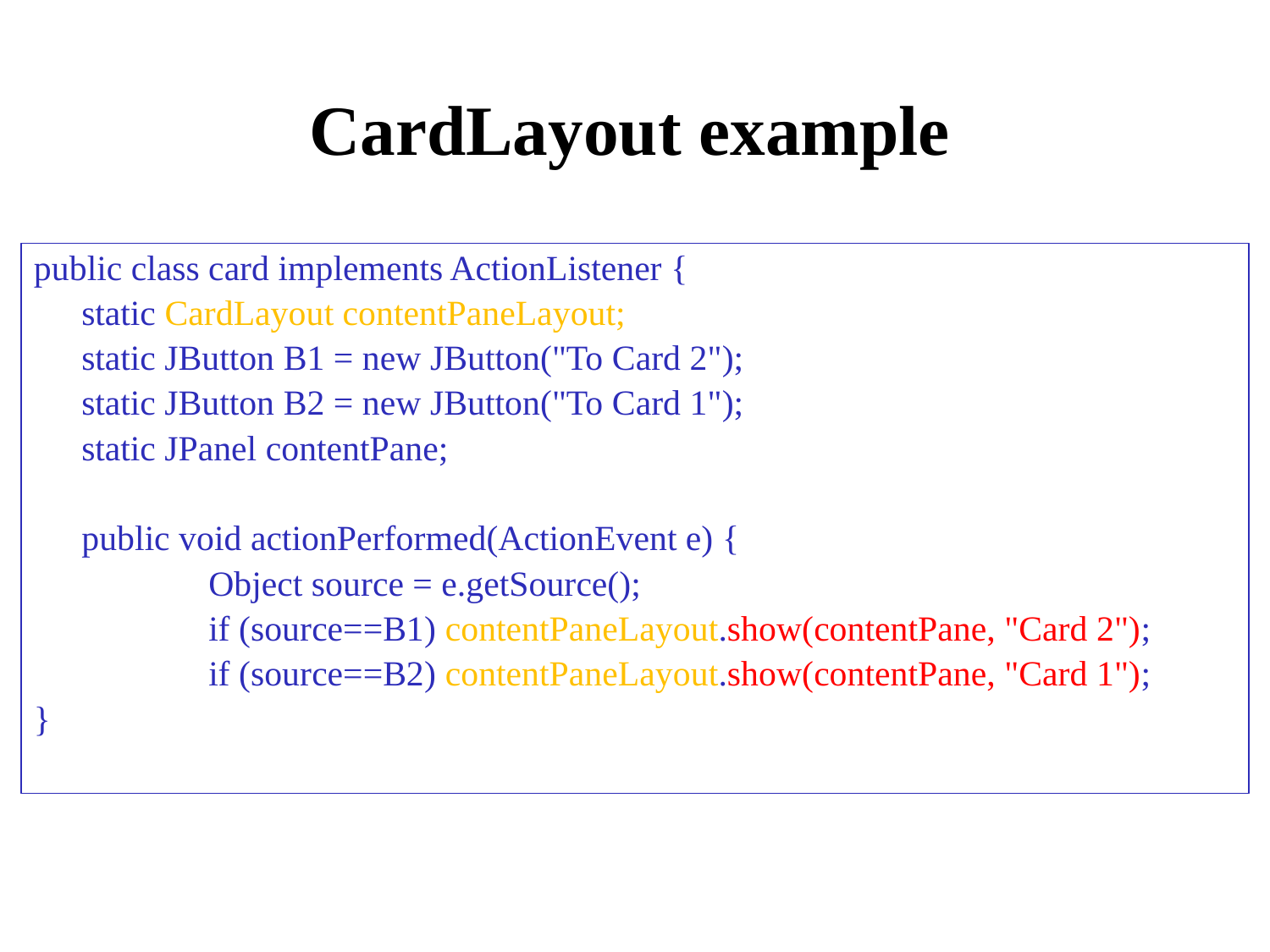

# CardLayout example
public class card implements ActionListener {
	static CardLayout contentPaneLayout;
	static JButton B1 = new JButton("To Card 2");
	static JButton B2 = new JButton("To Card 1");
	static JPanel contentPane;

 	public void actionPerformed(ActionEvent e) {
		Object source = e.getSource();
		if (source==B1) contentPaneLayout.show(contentPane, "Card 2");
		if (source==B2) contentPaneLayout.show(contentPane, "Card 1");
}